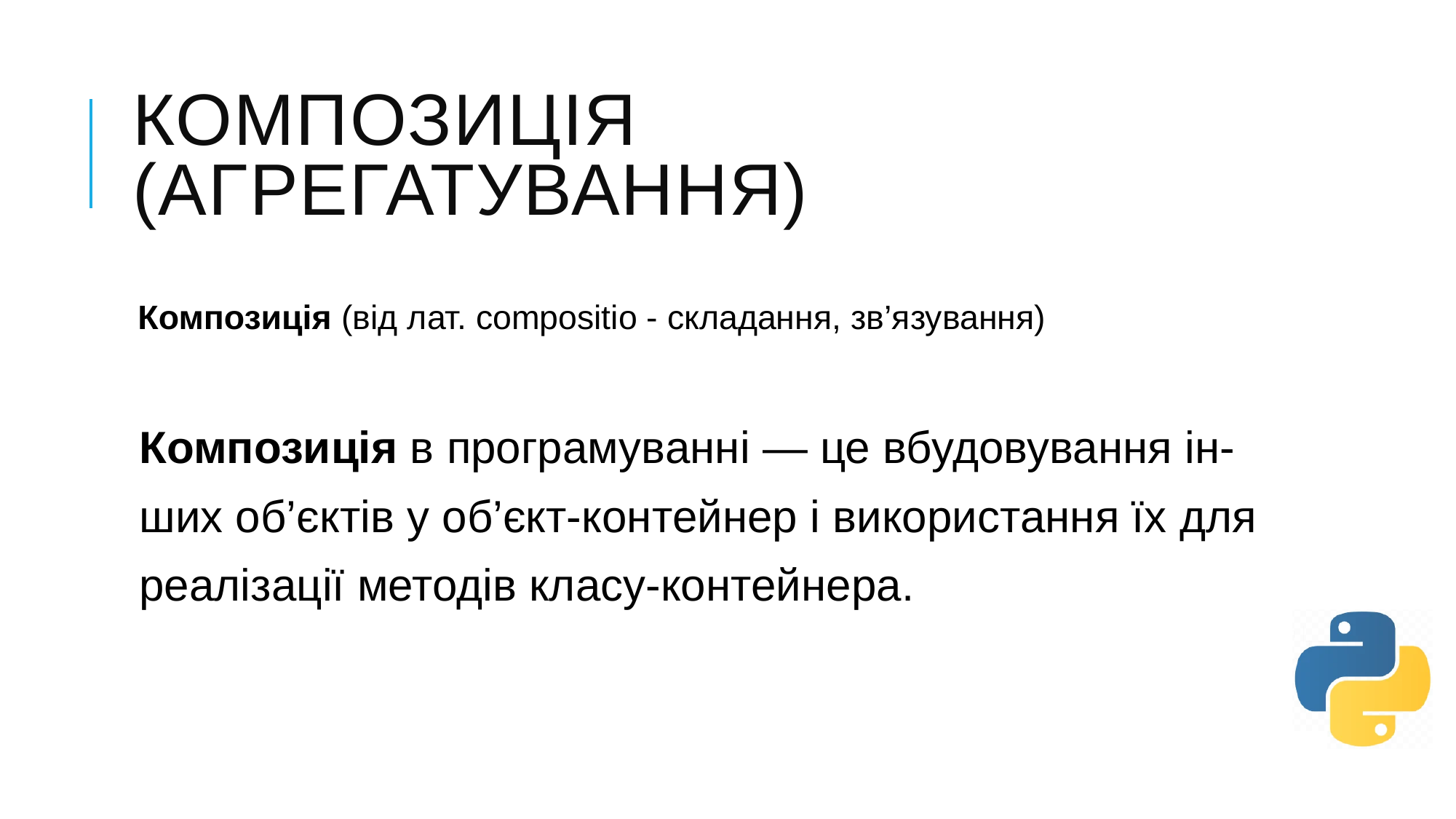

# Композиція (агрегатування)
Композиція (від лат. compositio - складання, зв’язування)

Композиція в програмуванні — це вбудовування ін-
ших об’єктів у об’єкт-контейнер і використання їх для
реалізації методів класу-контейнера.